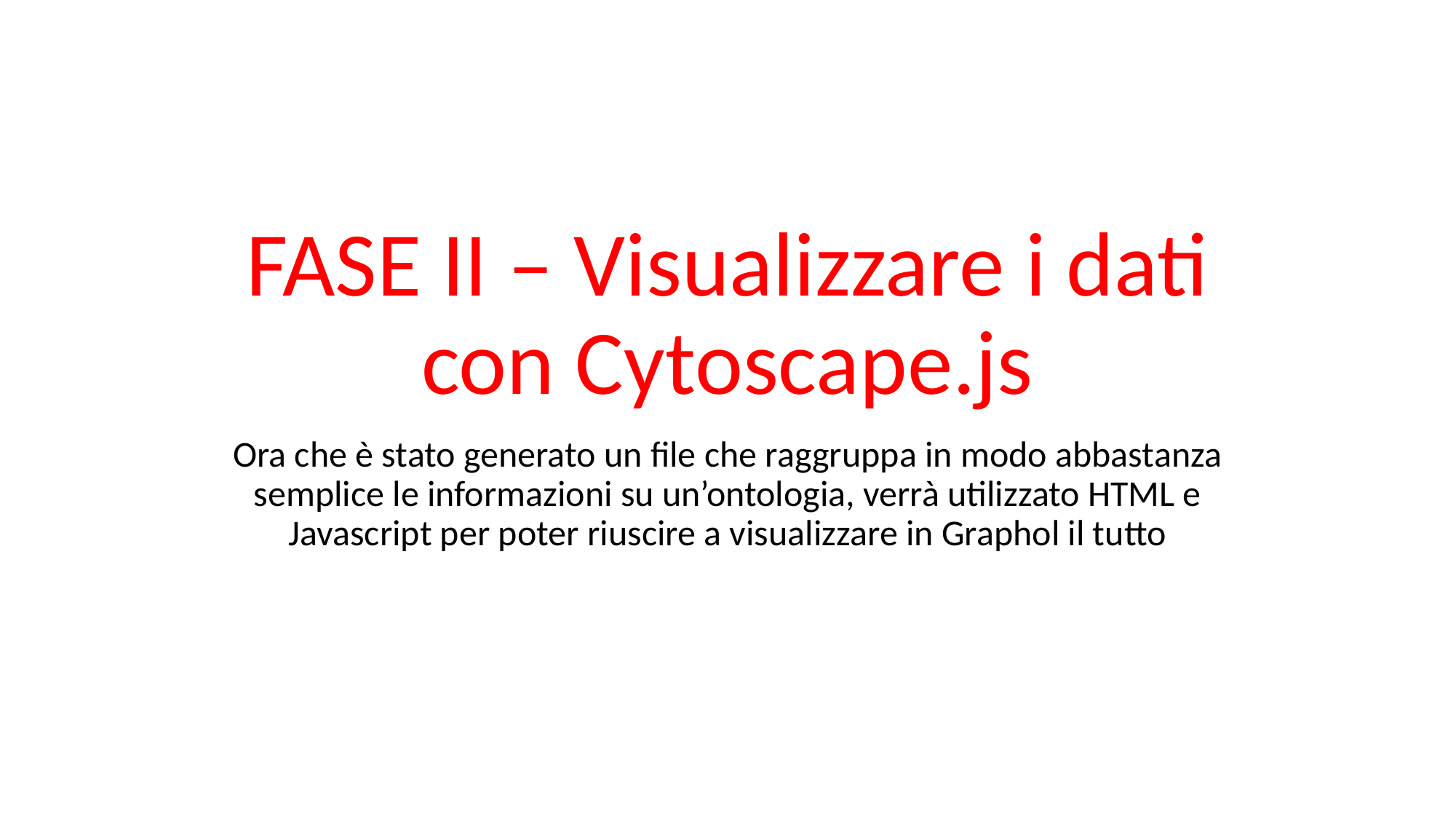

# FASE II – Visualizzare i dati con Cytoscape.js
Ora che è stato generato un ﬁle che raggruppa in modo abbastanza semplice le informazioni su un’ontologia, verrà utilizzato HTML e Javascript per poter riuscire a visualizzare in Graphol il tutto